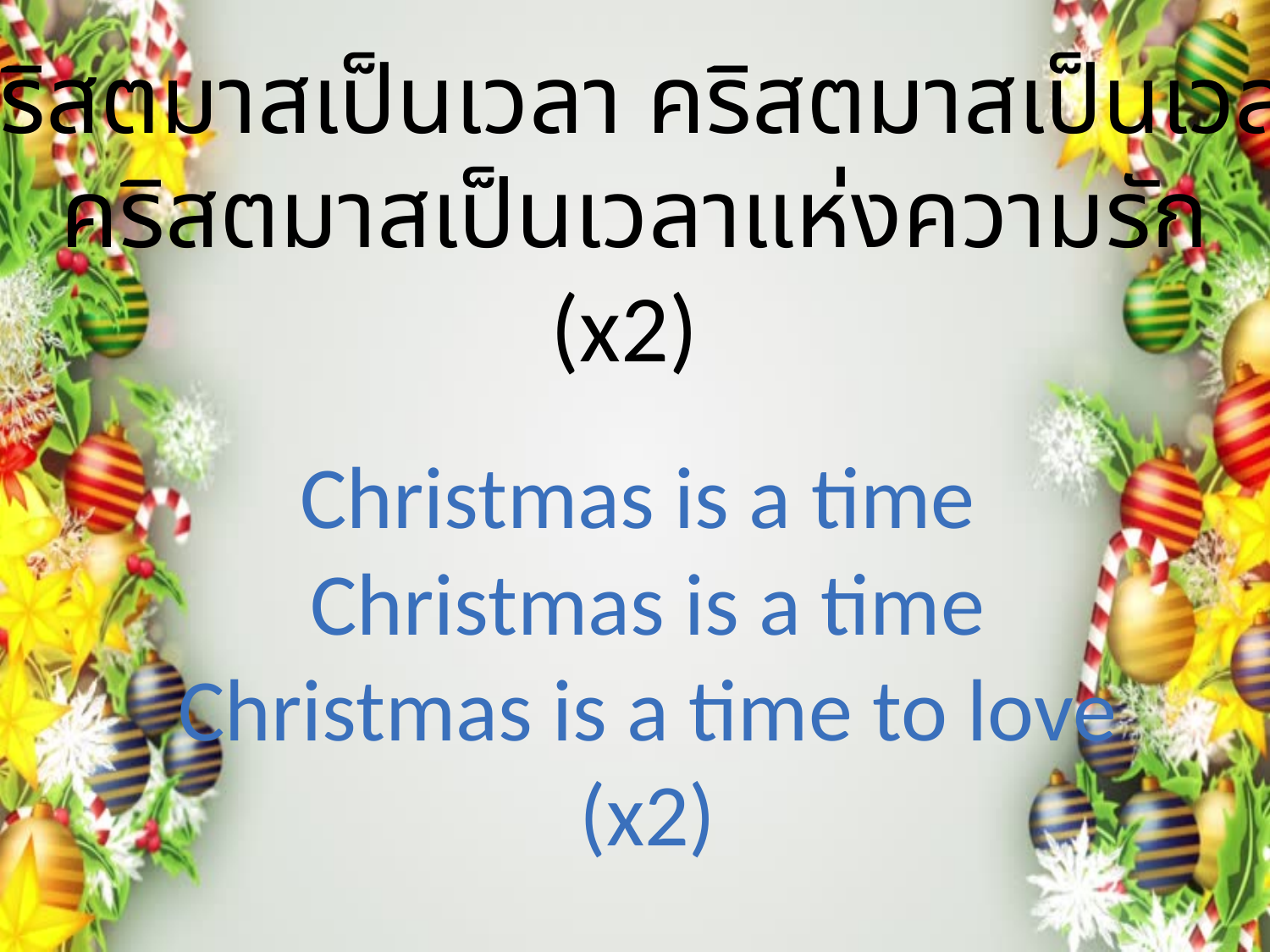

คริสตมาสเป็นเวลา คริสตมาสเป็นเวลา
คริสตมาสเป็นเวลาแห่งความรัก
(x2)
Christmas is a time
 Christmas is a time
 Christmas is a time to love
 (x2)